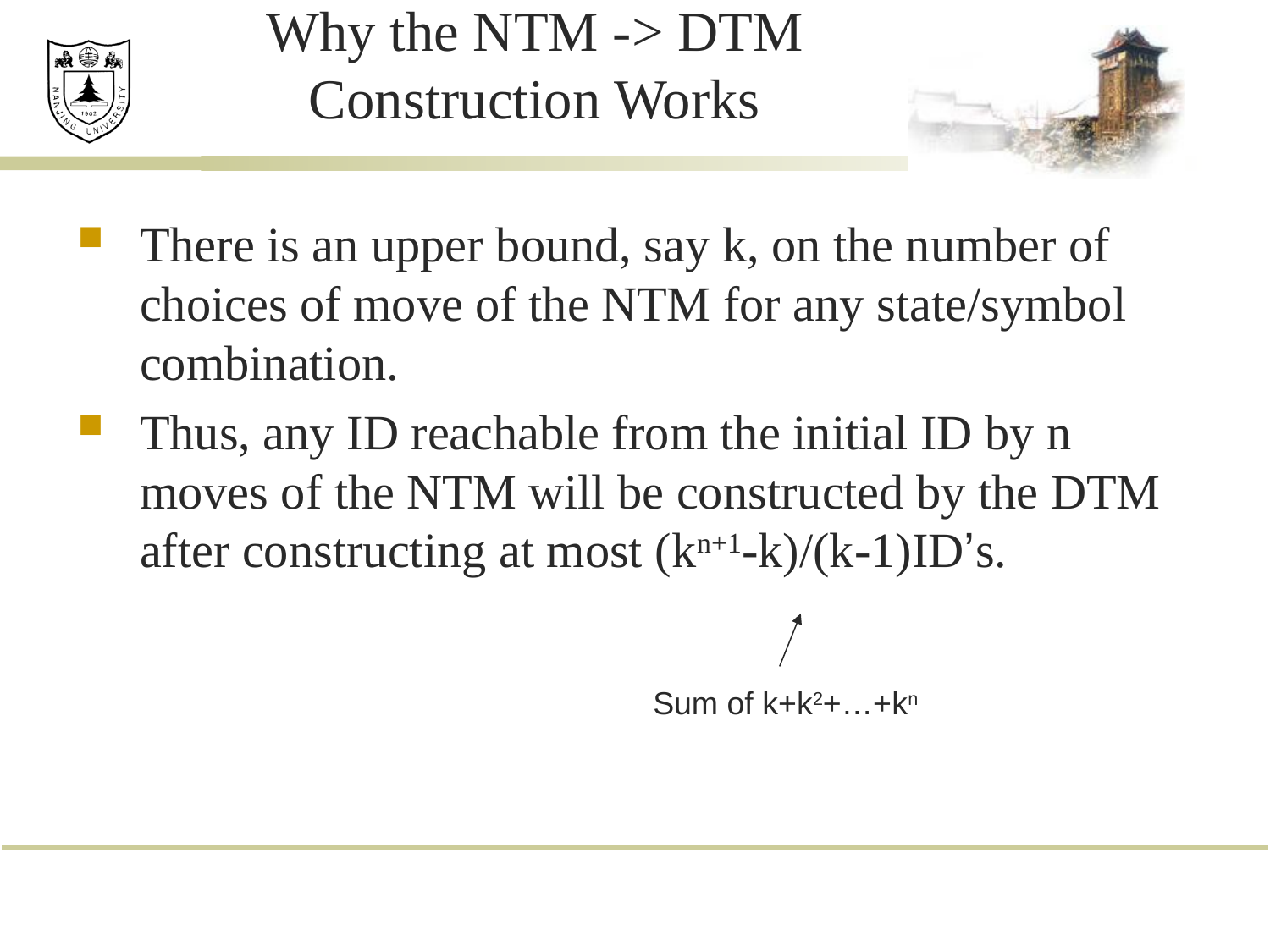

# Why the NTM -> DTM Construction Works
There is an upper bound, say k, on the number of choices of move of the NTM for any state/symbol combination.
Thus, any ID reachable from the initial ID by n moves of the NTM will be constructed by the DTM after constructing at most (kn+1-k)/(k-1)ID’s.

Sum of k+k2+…+kn
50